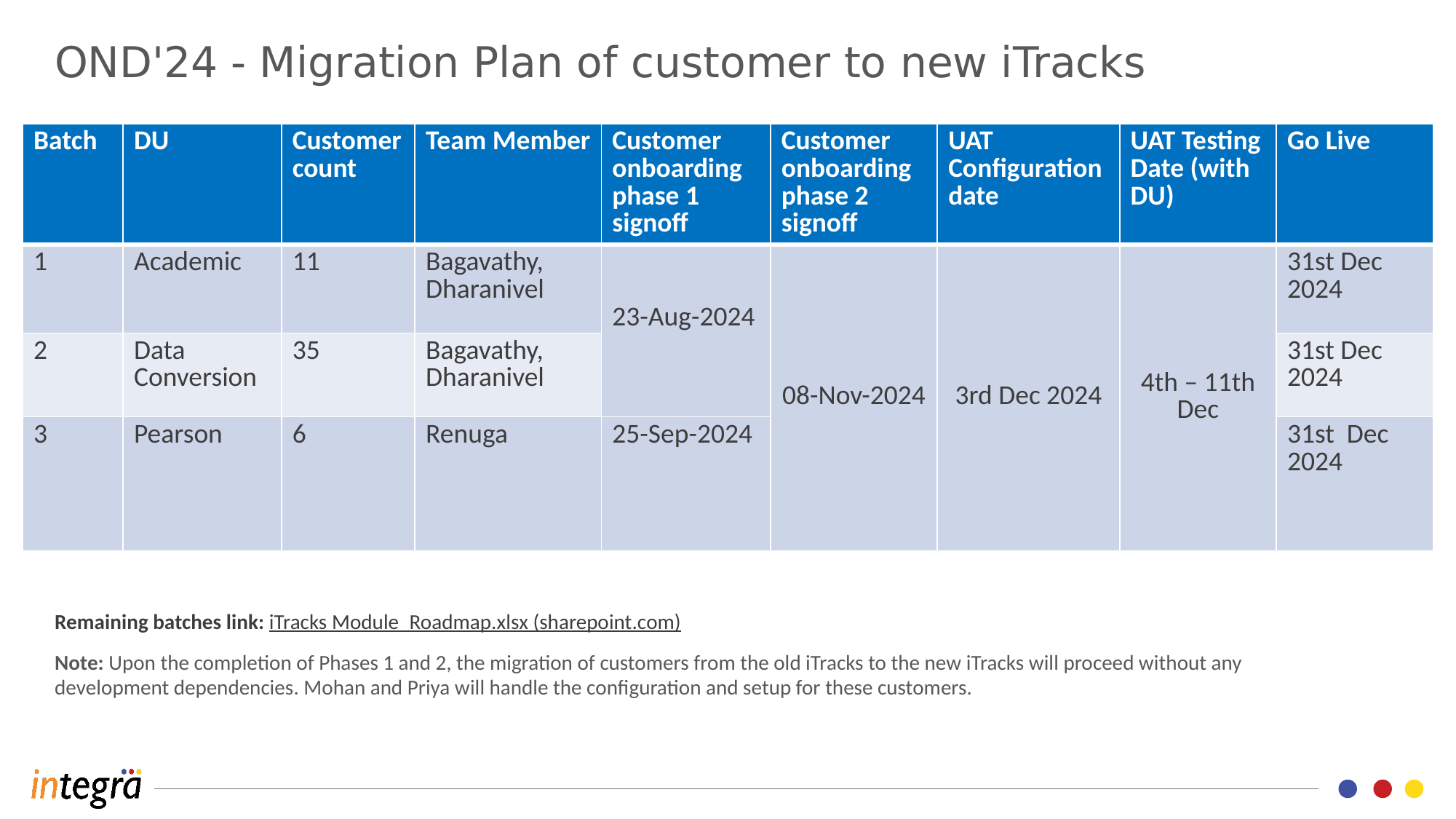

OND'24 - Migration Plan of customer to new iTracks

Remaining batches link: iTracks Module_Roadmap.xlsx (sharepoint.com)
Note: Upon the completion of Phases 1 and 2, the migration of customers from the old iTracks to the new iTracks will proceed without any development dependencies. Mohan and Priya will handle the configuration and setup for these customers.

| Batch | DU | Customer count | Team Member | Customer onboarding phase 1 signoff | Customer onboarding phase 2 signoff | UAT Configuration date | UAT Testing Date (with DU) | Go Live |
| --- | --- | --- | --- | --- | --- | --- | --- | --- |
| 1 | Academic | 11 | Bagavathy, Dharanivel | 23-Aug-2024 | 08-Nov-2024 | 3rd Dec 2024 | 4th – 11th Dec | 31st Dec 2024 |
| 2 | Data Conversion | 35 | Bagavathy, Dharanivel |  |  |  |  | 31st Dec 2024 |
| 3 | Pearson | 6 | Renuga | 25-Sep-2024 |  |  |  | 31st Dec 2024 |